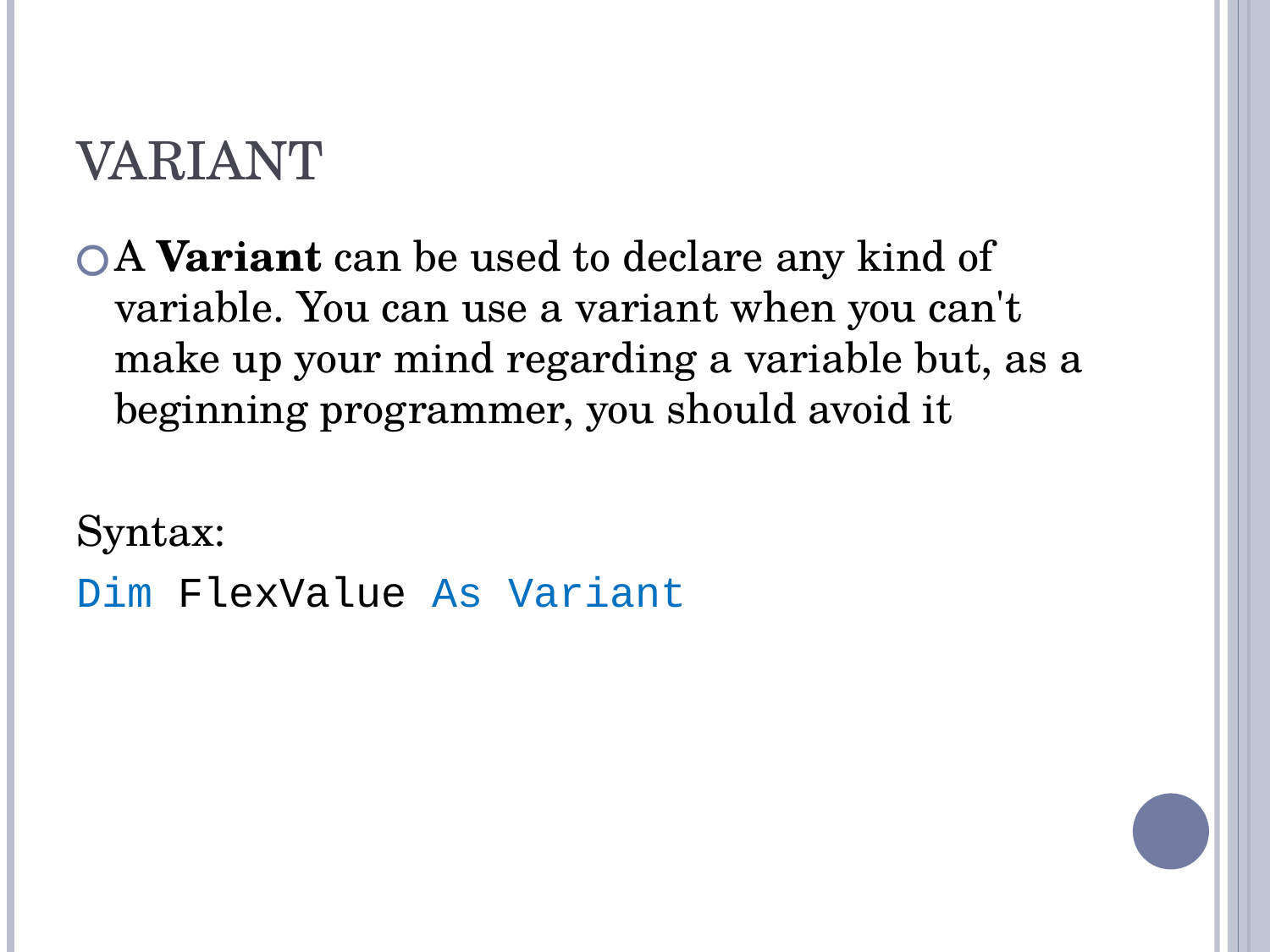

# Variant
A Variant can be used to declare any kind of variable. You can use a variant when you can't make up your mind regarding a variable but, as a beginning programmer, you should avoid it

Syntax:
Dim FlexValue As Variant